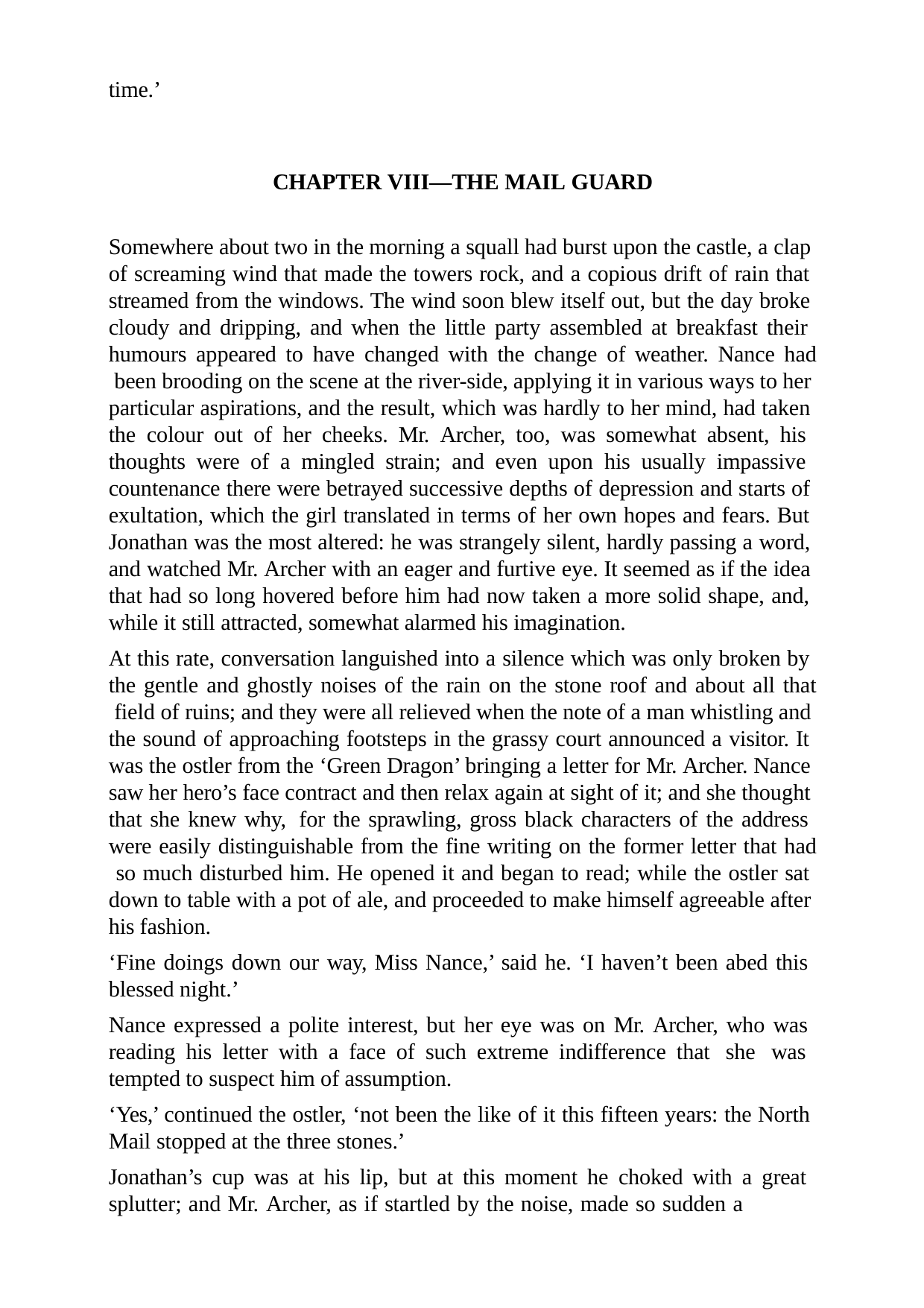

time.’

CHAPTER VIII—THE MAIL GUARD

Somewhere about two in the morning a squall had burst upon the castle, a clap  of screaming wind that made the towers rock, and a copious drift of rain that  streamed from the windows. The wind soon blew itself out, but the day broke  cloudy and dripping, and when the little party assembled at breakfast their  humours appeared to have changed with the change of weather. Nance had  been brooding on the scene at the river-side, applying it in various ways to her  particular aspirations, and the result, which was hardly to her mind, had taken  the colour out of her cheeks. Mr. Archer, too, was somewhat absent, his  thoughts were of a mingled strain; and even upon his usually impassive  countenance there were betrayed successive depths of depression and starts of  exultation, which the girl translated in terms of her own hopes and fears. But  Jonathan was the most altered: he was strangely silent, hardly passing a word,  and watched Mr. Archer with an eager and furtive eye. It seemed as if the idea  that had so long hovered before him had now taken a more solid shape, and,  while it still attracted, somewhat alarmed his imagination.
At this rate, conversation languished into a silence which was only broken by  the gentle and ghostly noises of the rain on the stone roof and about all that  field of ruins; and they were all relieved when the note of a man whistling and  the sound of approaching footsteps in the grassy court announced a visitor. It  was the ostler from the ‘Green Dragon’ bringing a letter for Mr. Archer. Nance  saw her hero’s face contract and then relax again at sight of it; and she thought  that she knew why, for the sprawling, gross black characters of the address  were easily distinguishable from the fine writing on the former letter that had  so much disturbed him. He opened it and began to read; while the ostler sat  down to table with a pot of ale, and proceeded to make himself agreeable after  his fashion.
‘Fine doings down our way, Miss Nance,’ said he. ‘I haven’t been abed this  blessed night.’
Nance expressed a polite interest, but her eye was on Mr. Archer, who was  reading his letter with a face of such extreme indifference that she was  tempted to suspect him of assumption.
‘Yes,’ continued the ostler, ‘not been the like of it this fifteen years: the North  Mail stopped at the three stones.’
Jonathan’s cup was at his lip, but at this moment he choked with a great  splutter; and Mr. Archer, as if startled by the noise, made so sudden a